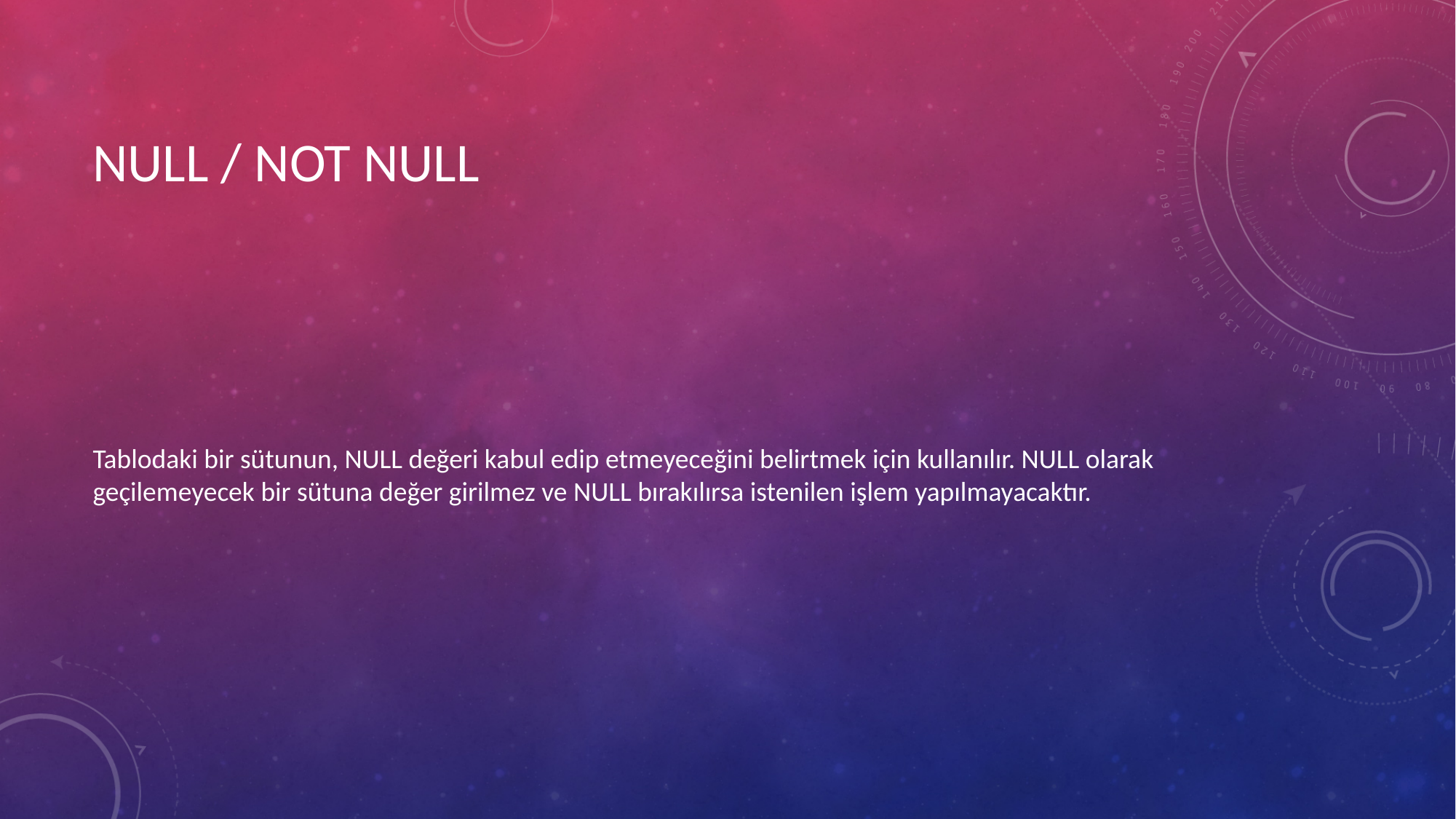

# NULL / NOT NULL
Tablodaki bir sütunun, NULL değeri kabul edip etmeyeceğini belirtmek için kullanılır. NULL olarak geçilemeyecek bir sütuna değer girilmez ve NULL bırakılırsa istenilen işlem yapılmayacaktır.